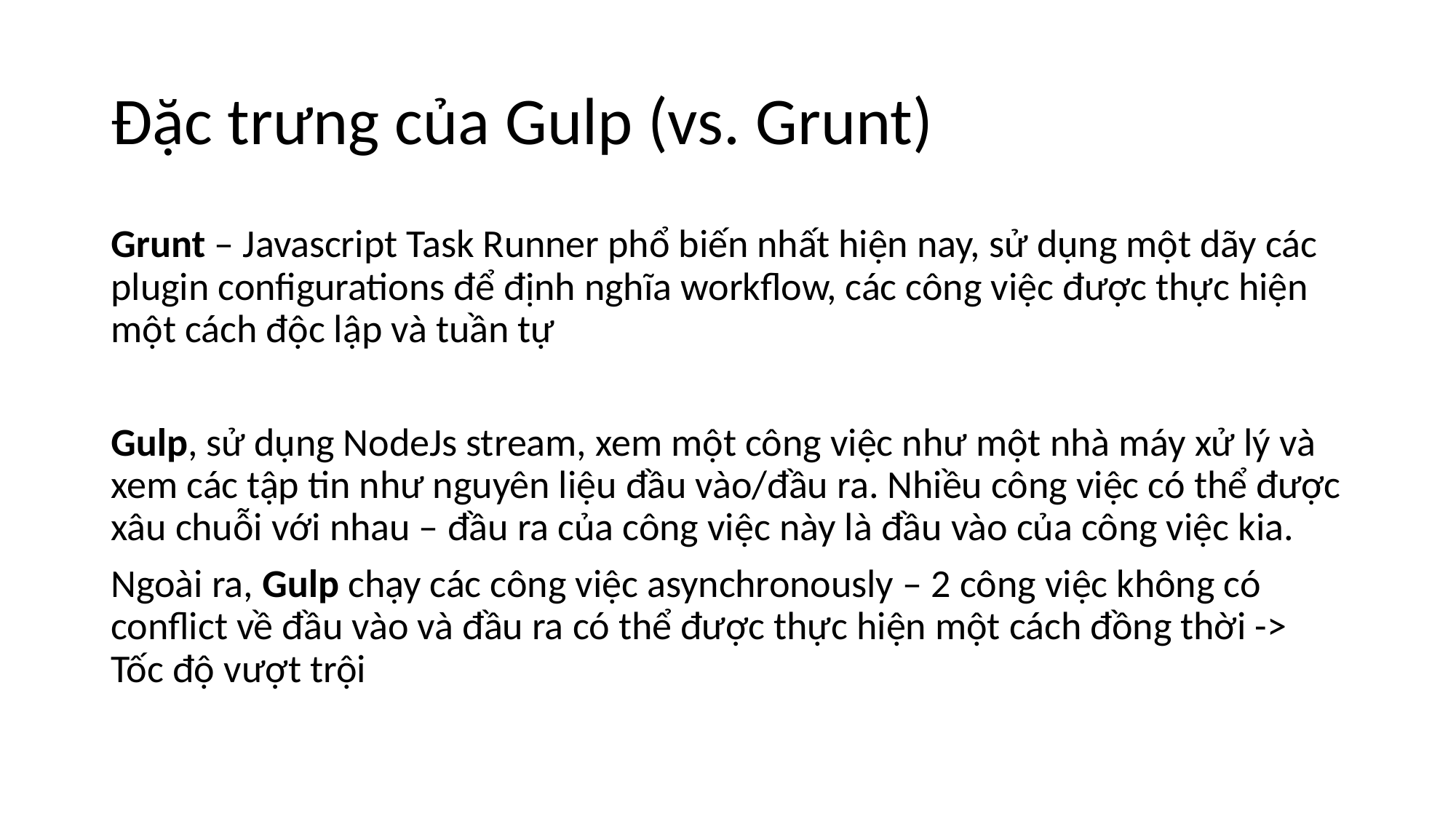

# Đặc trưng của Gulp (vs. Grunt)
Grunt – Javascript Task Runner phổ biến nhất hiện nay, sử dụng một dãy các plugin configurations để định nghĩa workflow, các công việc được thực hiện một cách độc lập và tuần tự

Gulp, sử dụng NodeJs stream, xem một công việc như một nhà máy xử lý và xem các tập tin như nguyên liệu đầu vào/đầu ra. Nhiều công việc có thể được xâu chuỗi với nhau – đầu ra của công việc này là đầu vào của công việc kia.
Ngoài ra, Gulp chạy các công việc asynchronously – 2 công việc không có conflict về đầu vào và đầu ra có thể được thực hiện một cách đồng thời -> Tốc độ vượt trội